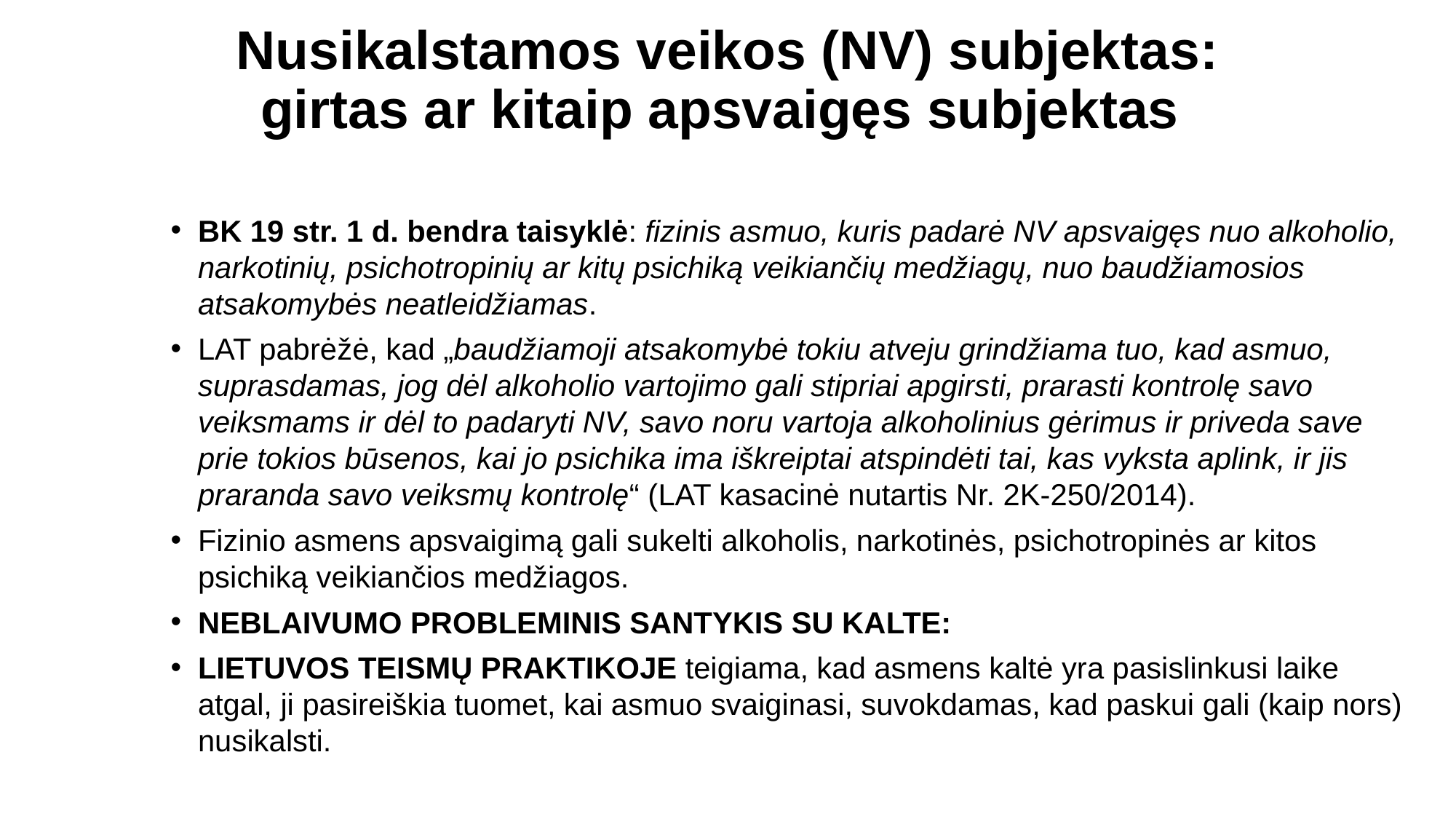

# Nusikalstamos veikos (NV) subjektas: girtas ar kitaip apsvaigęs subjektas

BK 19 str. 1 d. bendra taisyklė: fizinis asmuo, kuris padarė NV apsvaigęs nuo alkoholio, narkotinių, psichotropinių ar kitų psichiką veikiančių medžiagų, nuo baudžiamosios atsakomybės neatleidžiamas.
LAT pabrėžė, kad „baudžiamoji atsakomybė tokiu atveju grindžiama tuo, kad asmuo, suprasdamas, jog dėl alkoholio vartojimo gali stipriai apgirs­ti, prarasti kontrolę savo veiksmams ir dėl to padaryti NV, savo noru vartoja alkoholinius gėrimus ir priveda save prie to­kios būsenos, kai jo psichika ima iškreiptai atspindėti tai, kas vyksta aplink, ir jis praranda savo veiksmų kontrolę“ (LAT kasacinė nutar­tis Nr. 2K-250/2014).
Fizinio asmens apsvaigimą gali sukelti alkoholis, narkotinės, psi­chotropinės ar kitos psichiką veikiančios medžiagos.
NEBLAIVUMO PROBLEMINIS SANTYKIS SU KALTE:
LIETUVOS TEISMŲ PRAKTIKOJE teigiama, kad asmens kaltė yra pasislinkusi laike atgal, ji pasireiškia tuomet, kai asmuo svaiginasi, suvokdamas, kad paskui gali (kaip nors) nusikalsti.